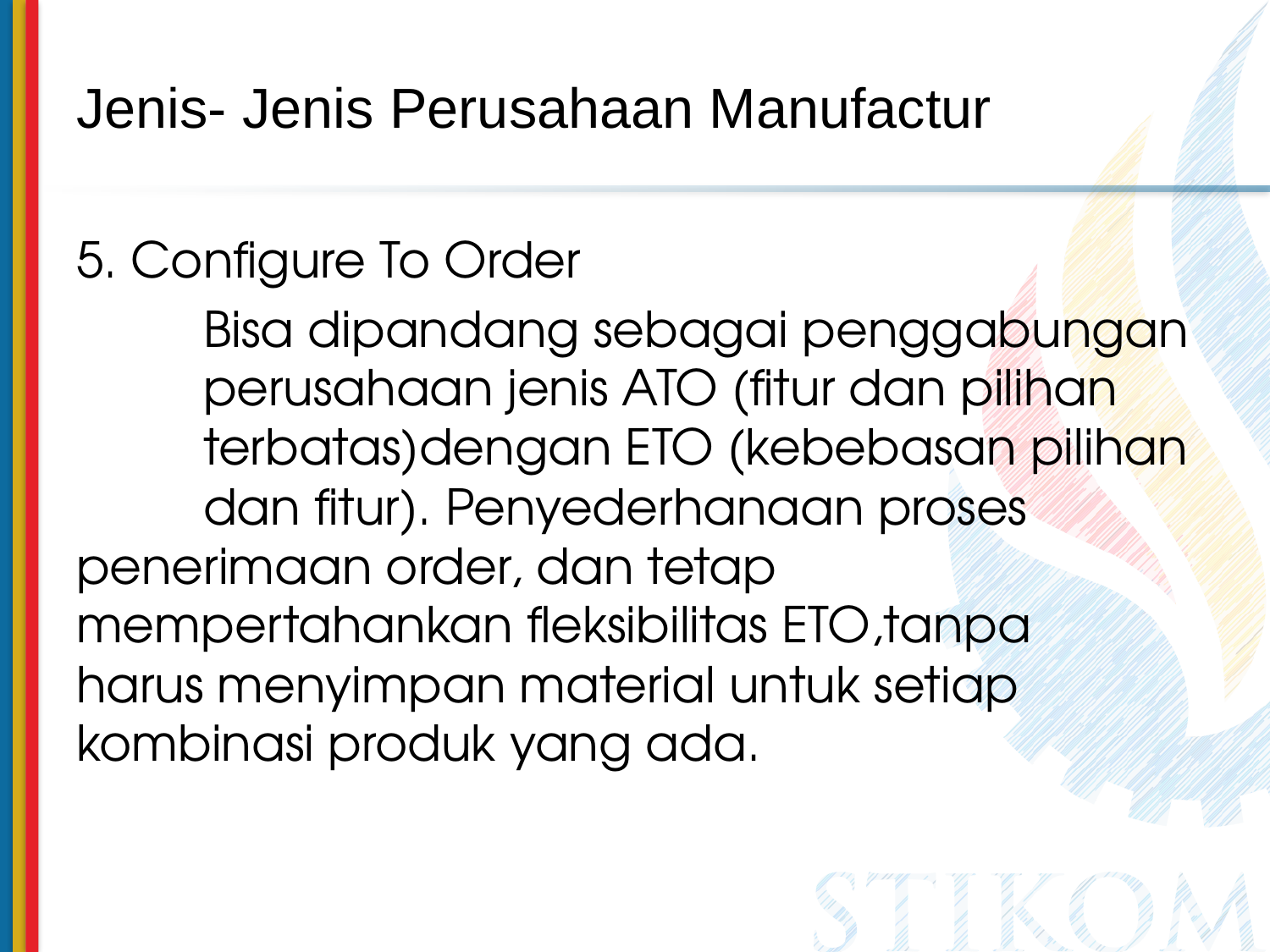

# Jenis- Jenis Perusahaan Manufactur
5. Configure To Order
	Bisa dipandang sebagai penggabungan 	perusahaan jenis ATO (fitur dan pilihan 	terbatas)dengan ETO (kebebasan pilihan 	dan fitur). Penyederhanaan proses 	penerimaan order, dan tetap 	mempertahankan fleksibilitas ETO,tanpa 	harus menyimpan material untuk setiap 	kombinasi produk yang ada.